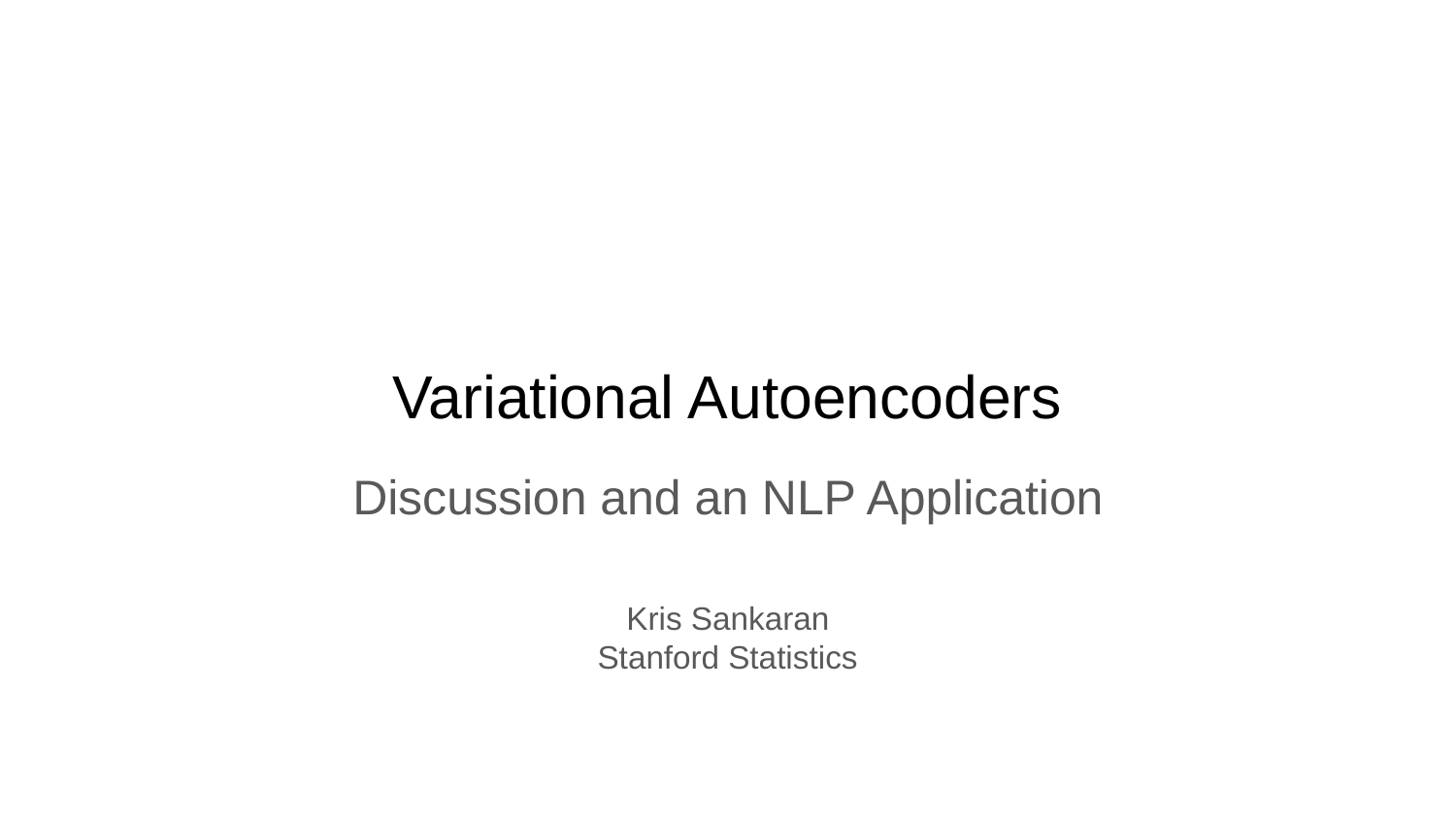

# Variational Autoencoders
Discussion and an NLP Application

Kris Sankaran
Stanford Statistics